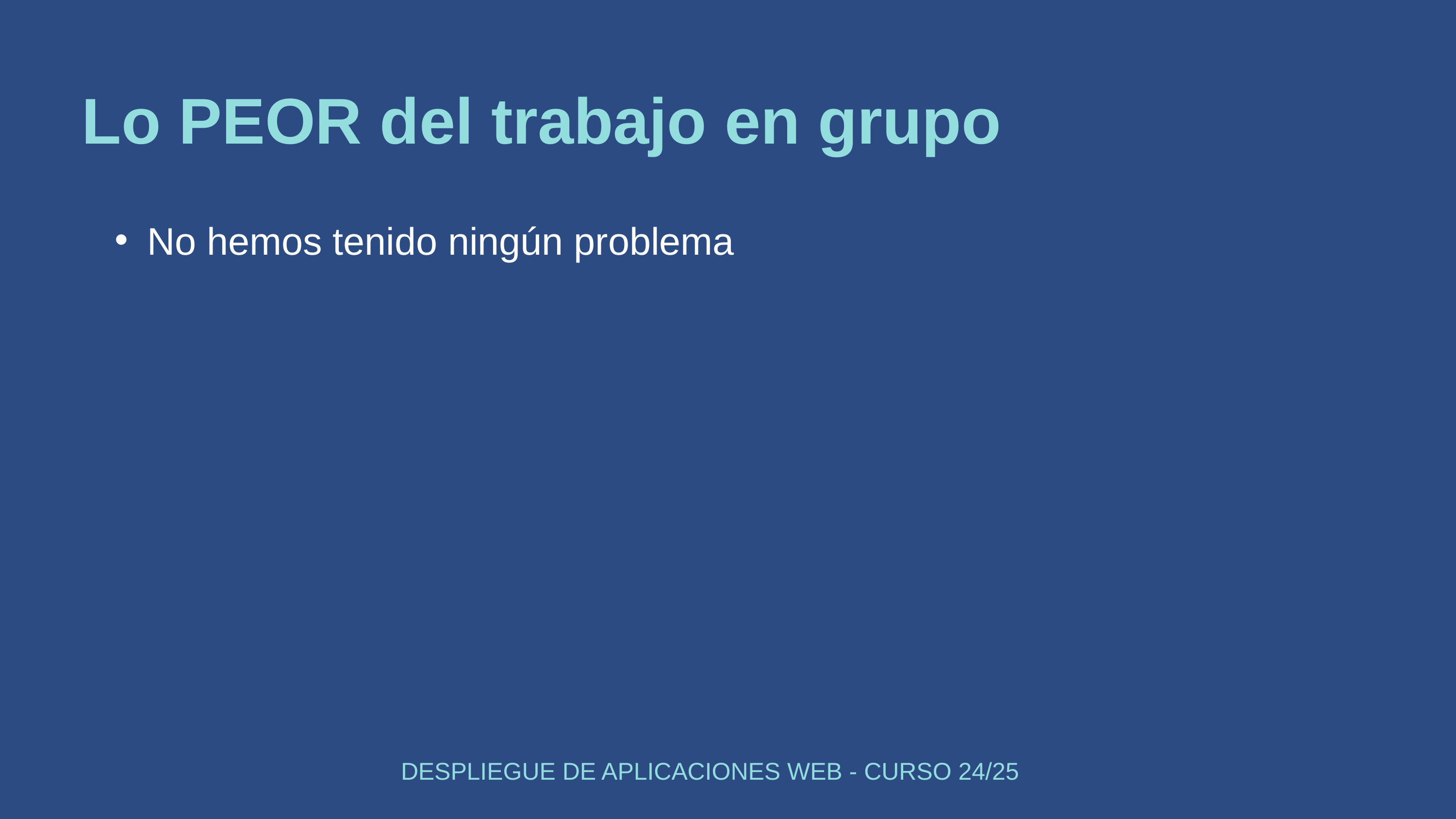

Lo PEOR del trabajo en grupo
No hemos tenido ningún problema
DESPLIEGUE DE APLICACIONES WEB - CURSO 24/25